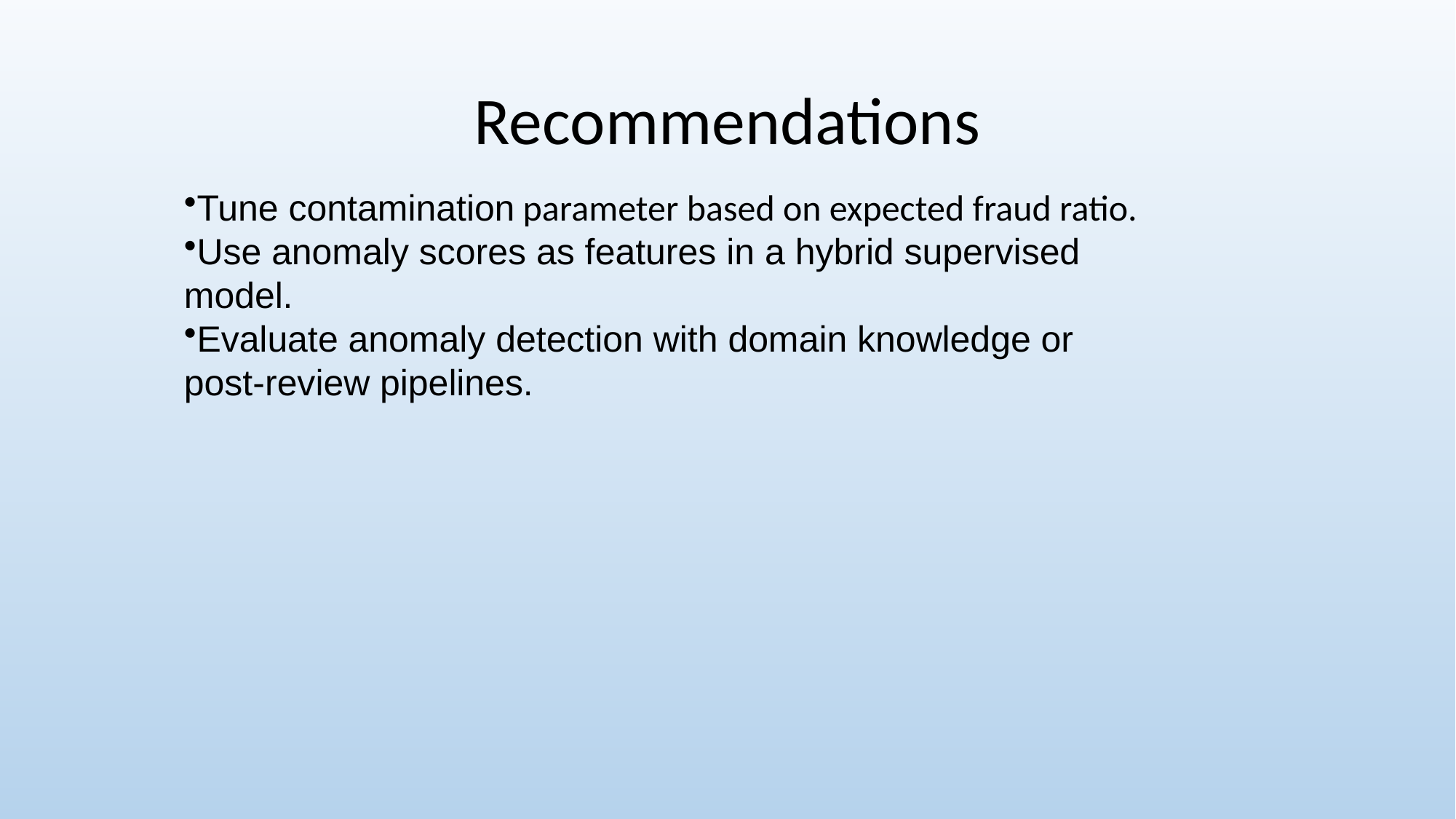

# Recommendations
Tune contamination parameter based on expected fraud ratio.
Use anomaly scores as features in a hybrid supervised model.
Evaluate anomaly detection with domain knowledge or post-review pipelines.